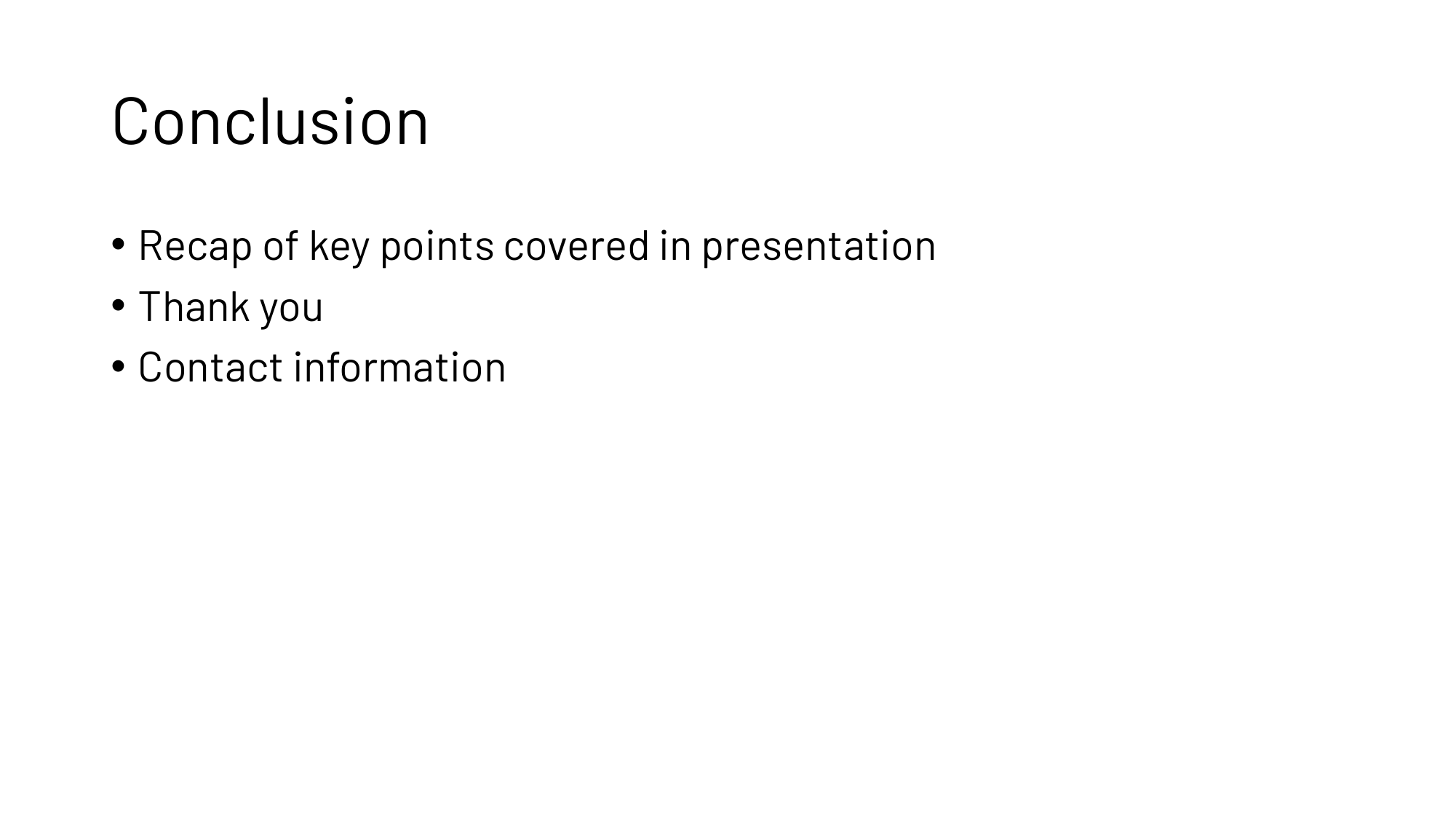

# Conclusion
Recap of key points covered in presentation
Thank you
Contact information